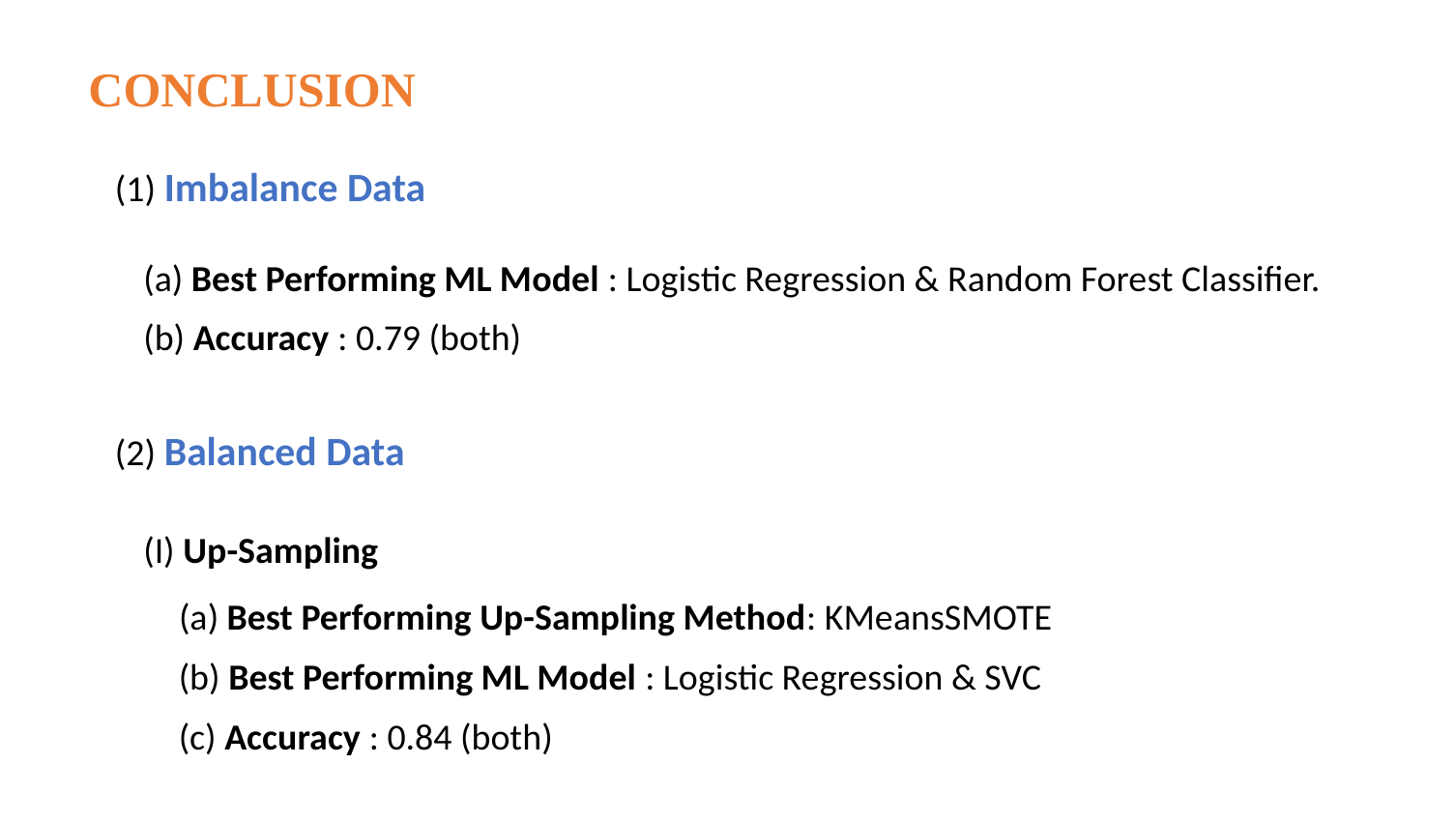

CONCLUSION
(1) Imbalance Data
(a) Best Performing ML Model : Logistic Regression & Random Forest Classifier.
(b) Accuracy : 0.79 (both)
(2) Balanced Data
(I) Up-Sampling
(a) Best Performing Up-Sampling Method: KMeansSMOTE
(b) Best Performing ML Model : Logistic Regression & SVC
(c) Accuracy : 0.84 (both)